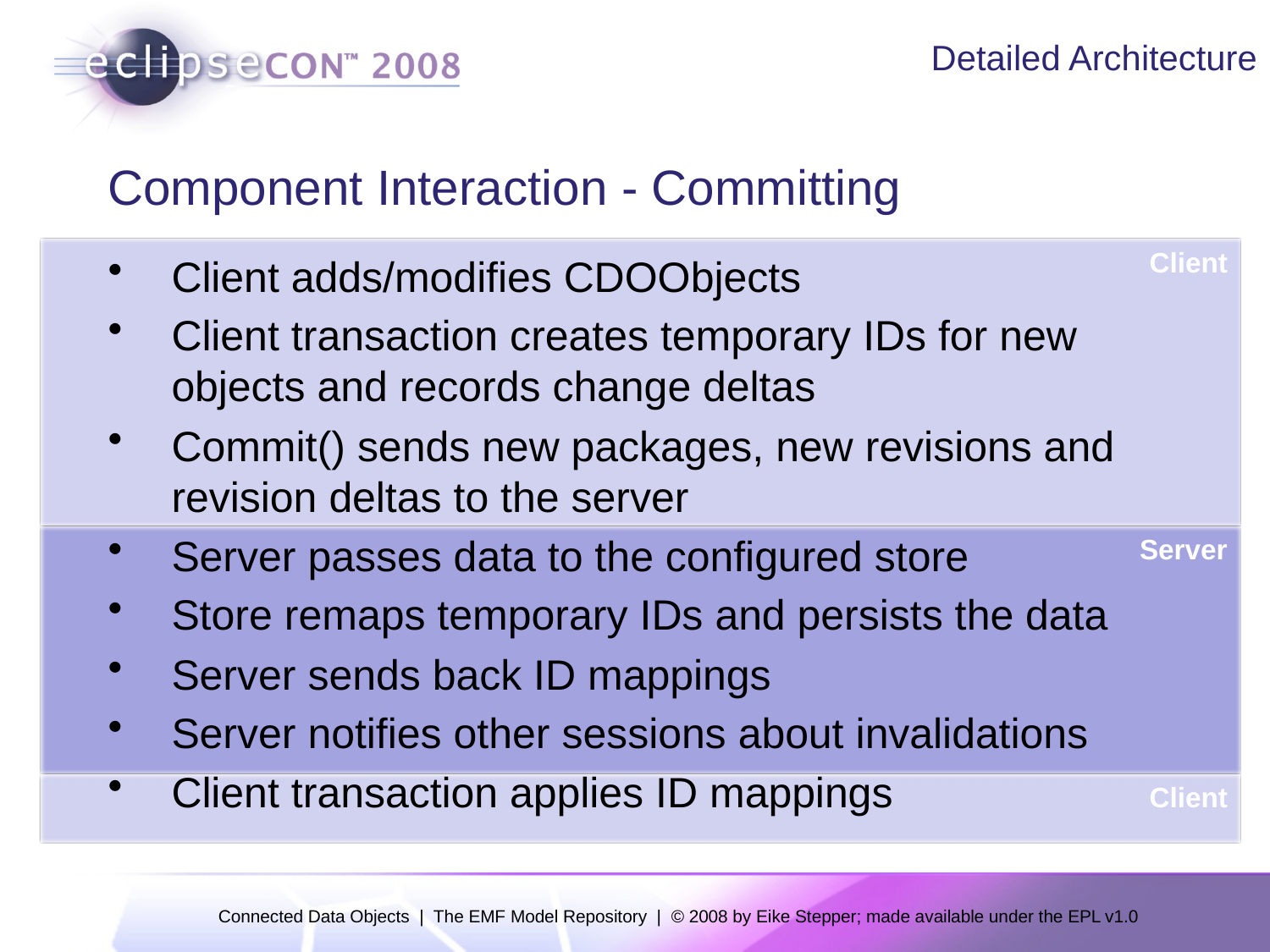

Detailed Architecture
# Component Interaction - Committing
Client
Client adds/modifies CDOObjects
Client transaction creates temporary IDs for new objects and records change deltas
Commit() sends new packages, new revisions and revision deltas to the server
Server passes data to the configured store
Store remaps temporary IDs and persists the data
Server sends back ID mappings
Server notifies other sessions about invalidations
Client transaction applies ID mappings
Server
Client